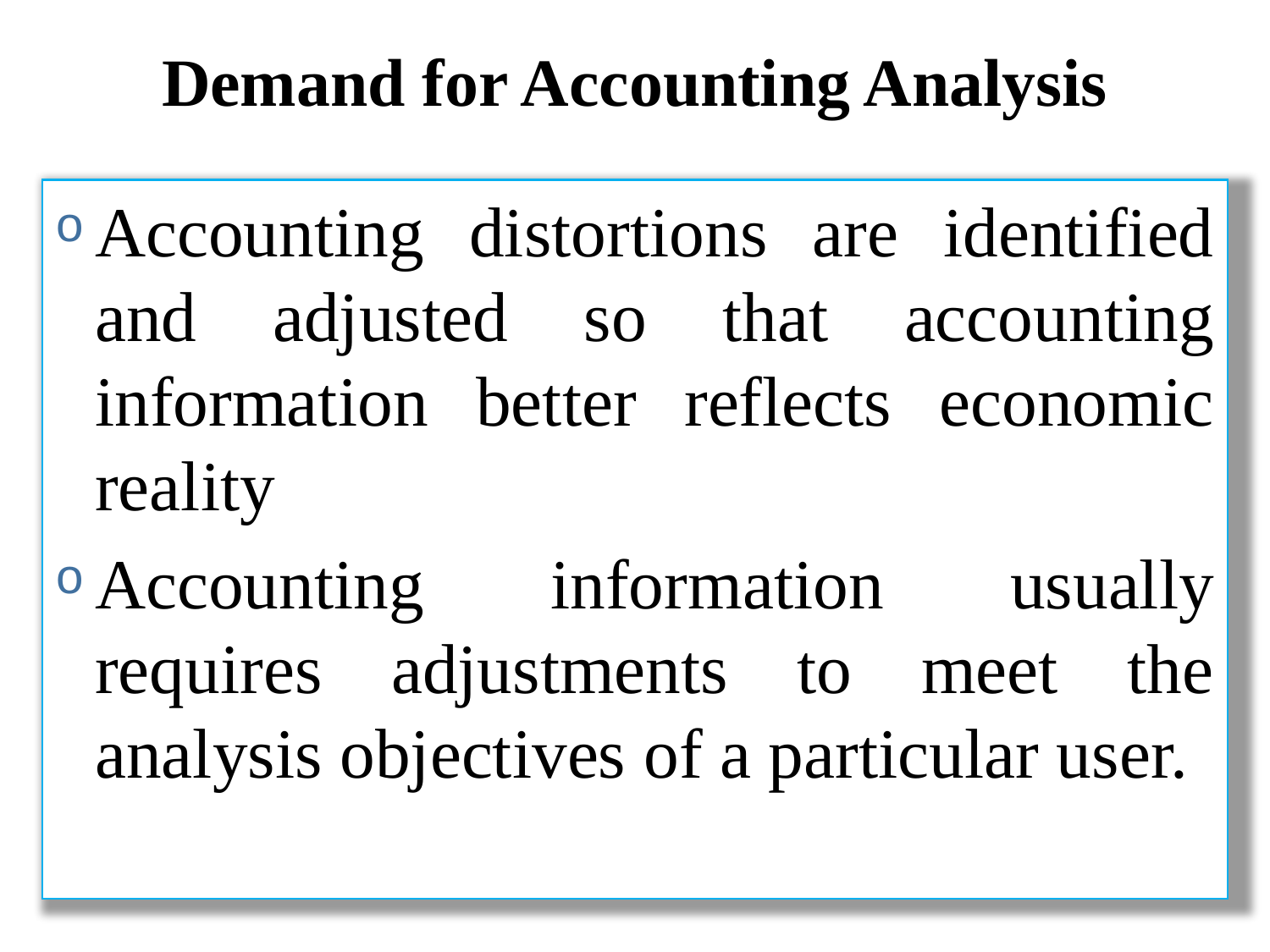

# Demand for Accounting Analysis
Accounting distortions are identified and adjusted so that accounting information better reflects economic reality
Accounting information usually requires adjustments to meet the analysis objectives of a particular user.